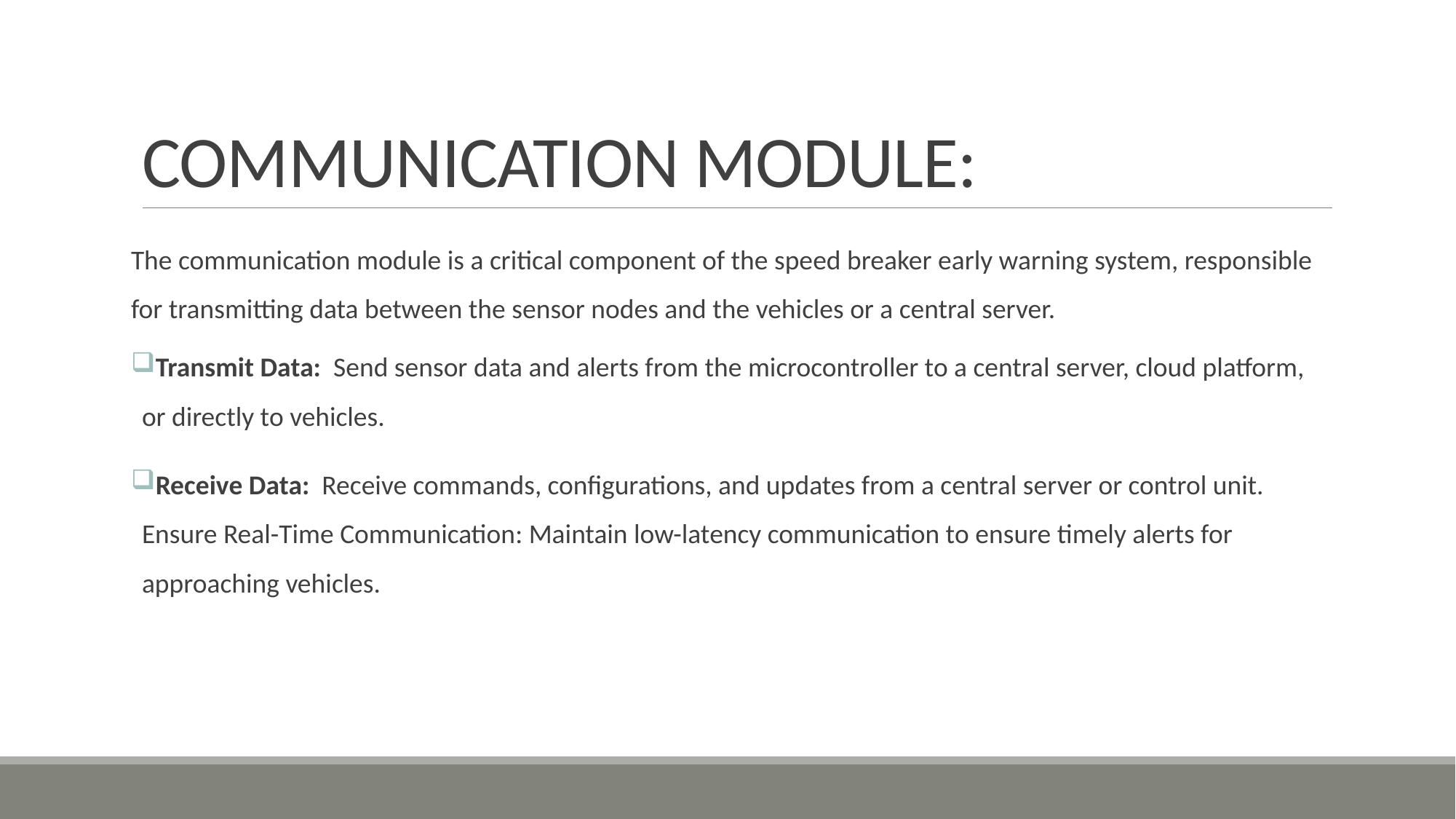

# COMMUNICATION MODULE:
The communication module is a critical component of the speed breaker early warning system, responsible for transmitting data between the sensor nodes and the vehicles or a central server.
Transmit Data:  Send sensor data and alerts from the microcontroller to a central server, cloud platform, or directly to vehicles.
Receive Data:  Receive commands, configurations, and updates from a central server or control unit. Ensure Real-Time Communication: Maintain low-latency communication to ensure timely alerts for approaching vehicles.